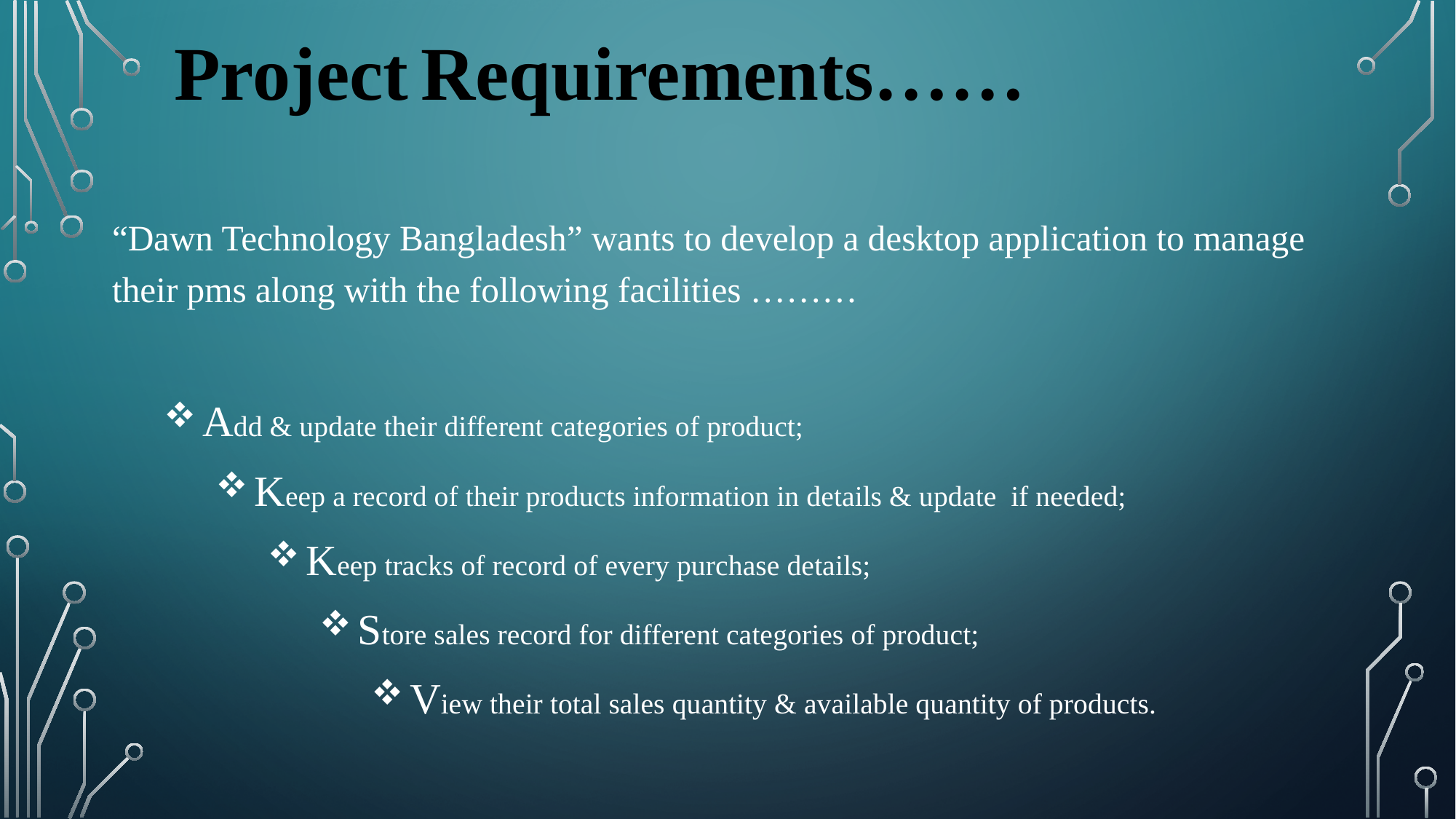

# Project Requirements……

“Dawn Technology Bangladesh” wants to develop a desktop application to manage their pms along with the following facilities ………

 Add & update their different categories of product;
 Keep a record of their products information in details & update  if needed;
 Keep tracks of record of every purchase details;
 Store sales record for different categories of product;
 View their total sales quantity & available quantity of products.